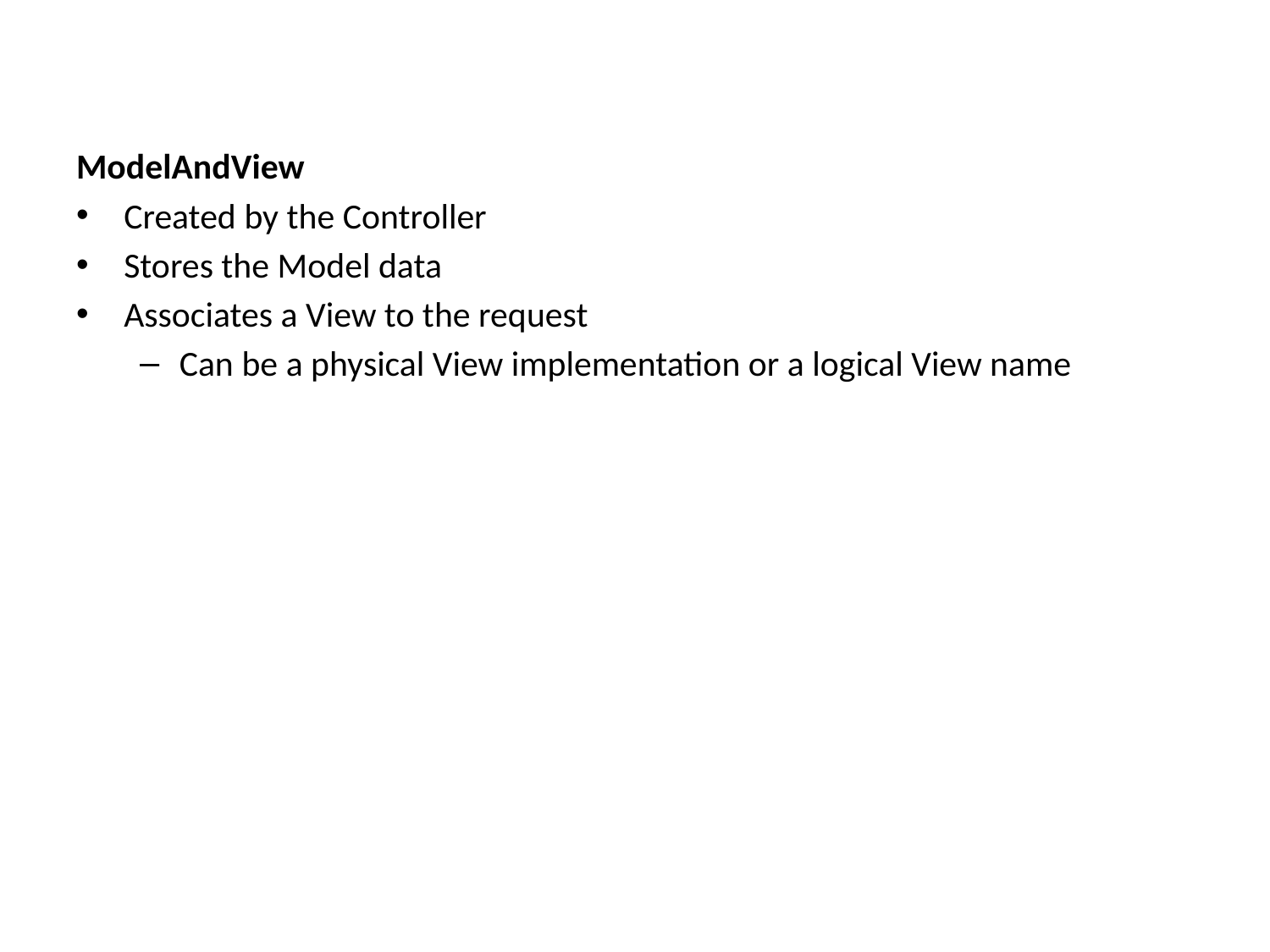

ModelAndView
Created by the Controller
Stores the Model data
Associates a View to the request
Can be a physical View implementation or a logical View name